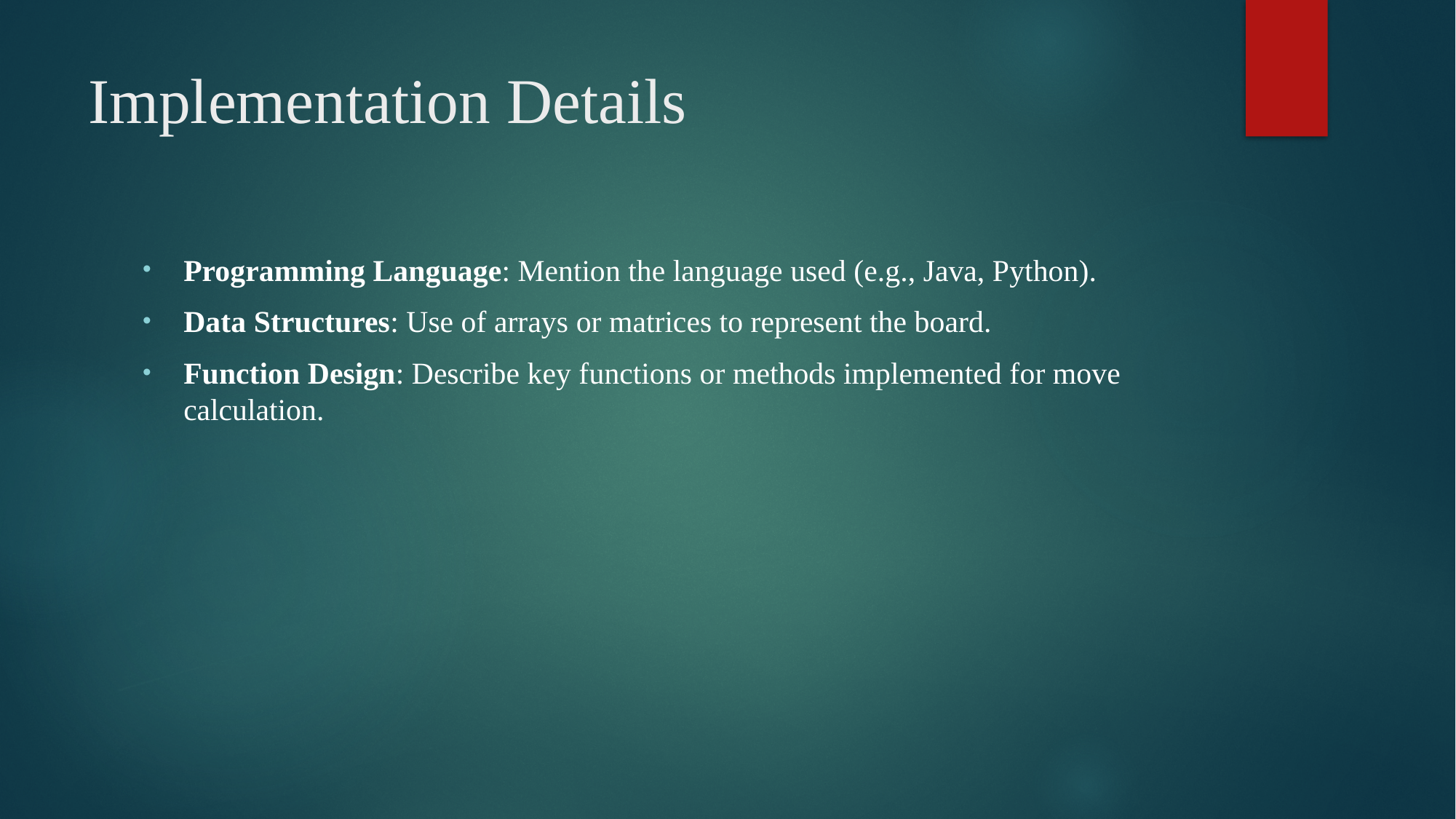

# Implementation Details
Programming Language: Mention the language used (e.g., Java, Python).
Data Structures: Use of arrays or matrices to represent the board.
Function Design: Describe key functions or methods implemented for move calculation.